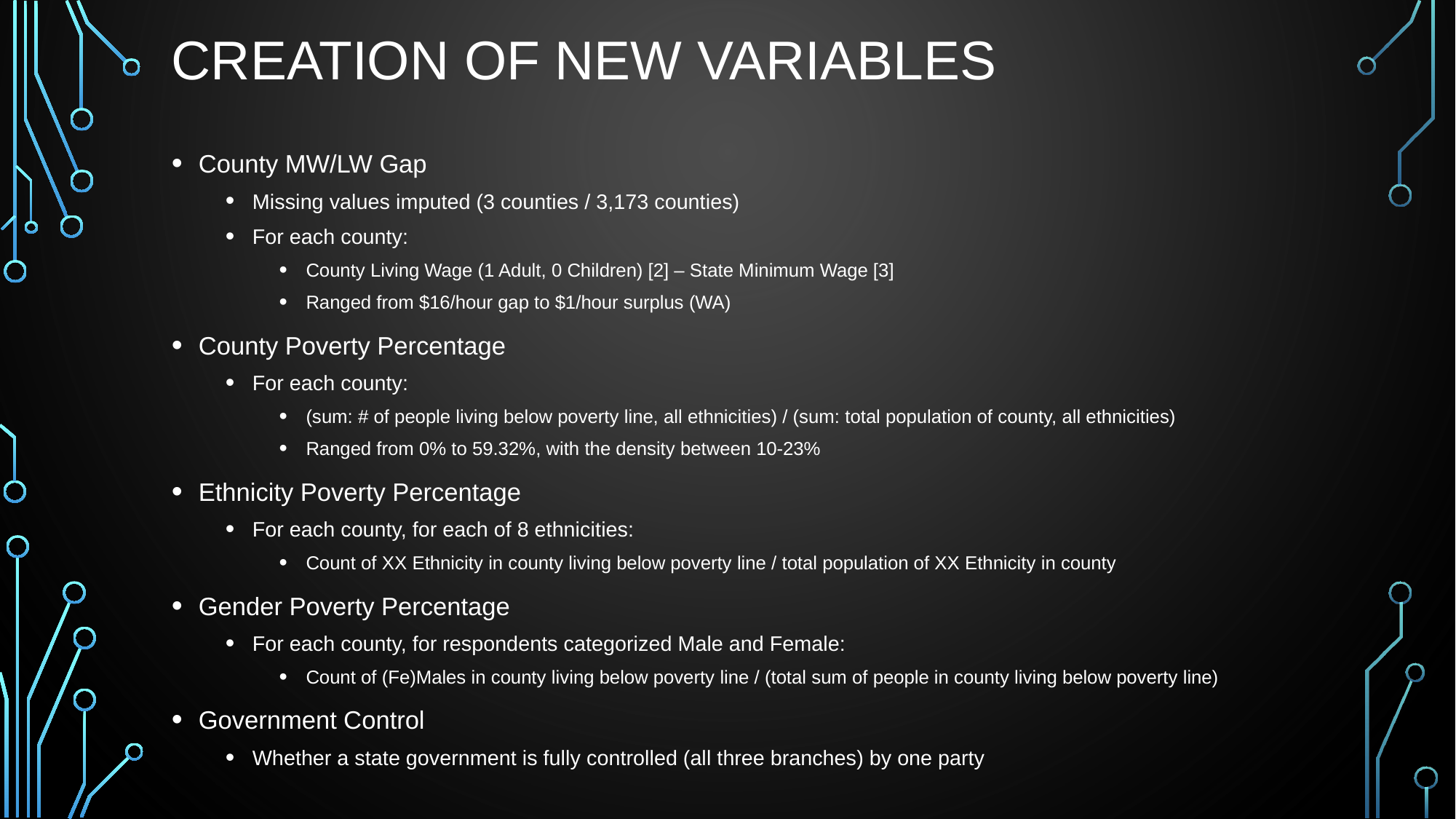

# creation of new variables
County MW/LW Gap
Missing values imputed (3 counties / 3,173 counties)
For each county:
County Living Wage (1 Adult, 0 Children) [2] – State Minimum Wage [3]
Ranged from $16/hour gap to $1/hour surplus (WA)
County Poverty Percentage
For each county:
(sum: # of people living below poverty line, all ethnicities) / (sum: total population of county, all ethnicities)
Ranged from 0% to 59.32%, with the density between 10-23%
Ethnicity Poverty Percentage
For each county, for each of 8 ethnicities:
Count of XX Ethnicity in county living below poverty line / total population of XX Ethnicity in county
Gender Poverty Percentage
For each county, for respondents categorized Male and Female:
Count of (Fe)Males in county living below poverty line / (total sum of people in county living below poverty line)
Government Control
Whether a state government is fully controlled (all three branches) by one party